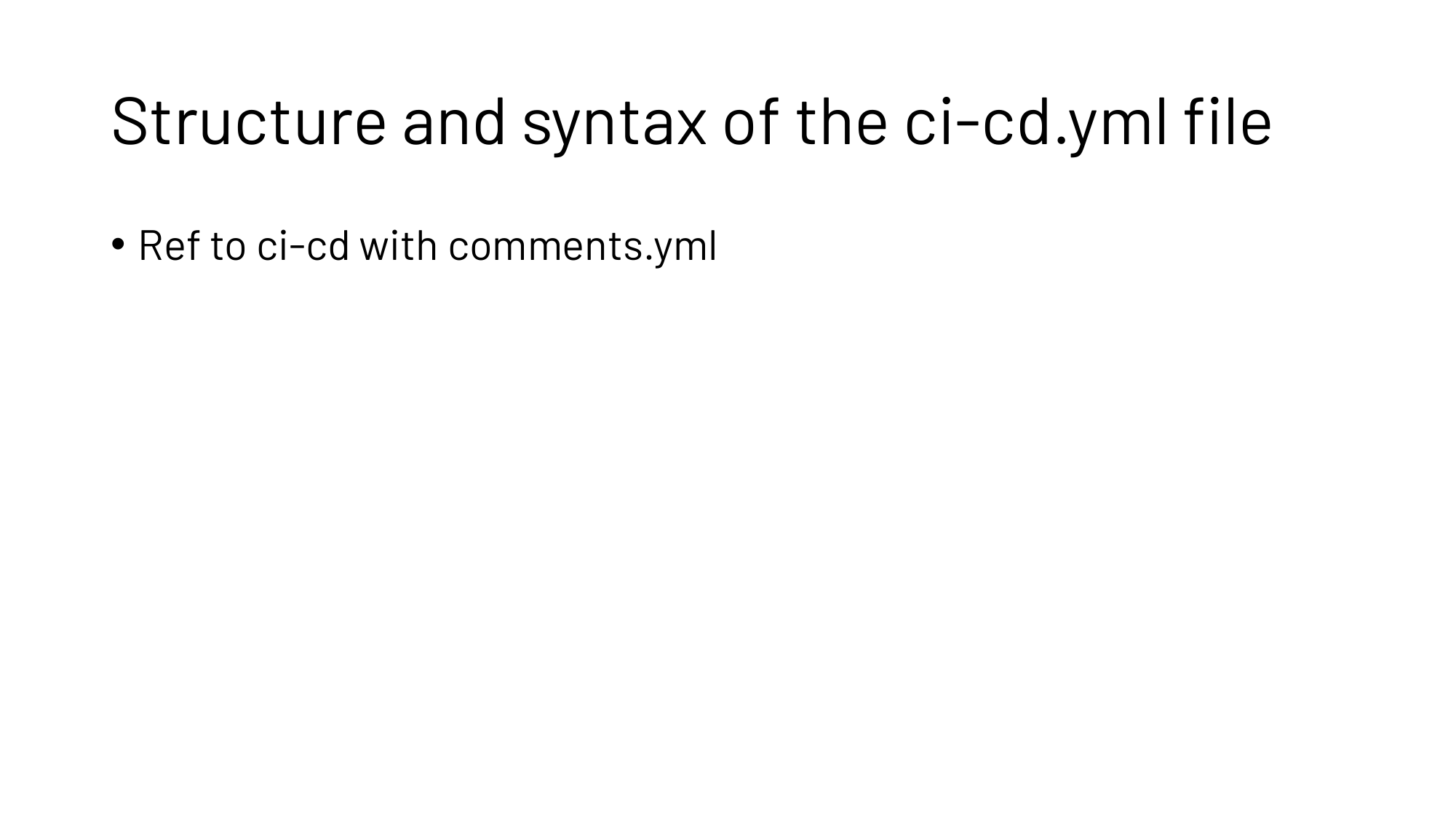

# Structure and syntax of the ci-cd.yml file
Ref to ci-cd with comments.yml